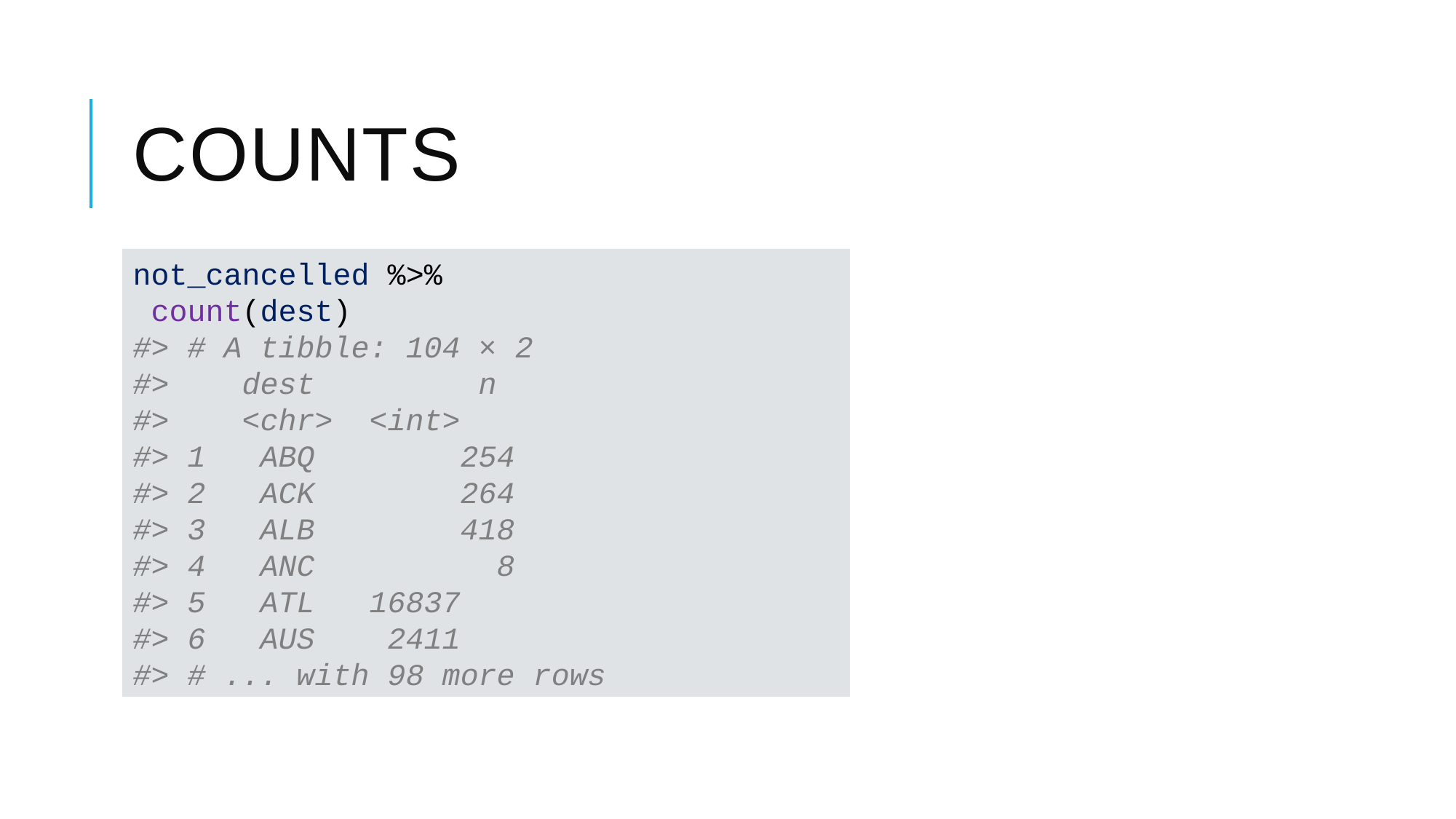

# counts
not_cancelled %>%
 count(dest)
#> # A tibble: 104 × 2
#> 	dest 	 	 n
#> 	<chr>  <int>
#> 1 	 ABQ 		254
#> 2 	 ACK 		264
#> 3 	 ALB 		418
#> 4 	 ANC 		  8
#> 5 	 ATL 	 16837
#> 6 	 AUS 	  2411
#> # ... with 98 more rows